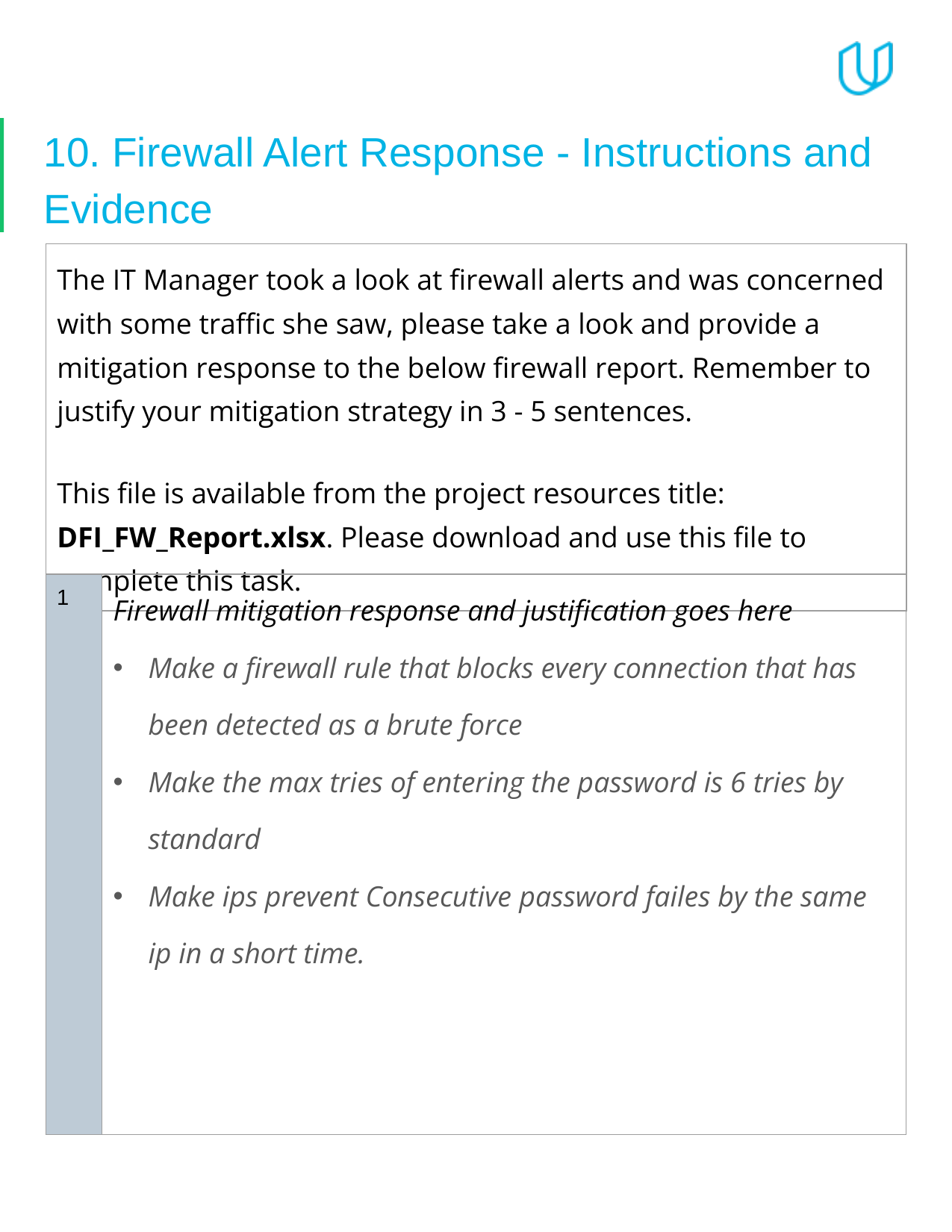

# 10. Firewall Alert Response - Instructions and Evidence
| The IT Manager took a look at firewall alerts and was concerned with some traffic she saw, please take a look and provide a mitigation response to the below firewall report. Remember to justify your mitigation strategy in 3 - 5 sentences. This file is available from the project resources title: DFI\_FW\_Report.xlsx. Please download and use this file to complete this task. |  |
| --- | --- |
| 1 | Firewall mitigation response and justification goes here Make a firewall rule that blocks every connection that has been detected as a brute force Make the max tries of entering the password is 6 tries by standard Make ips prevent Consecutive password failes by the same ip in a short time. |
| --- | --- |